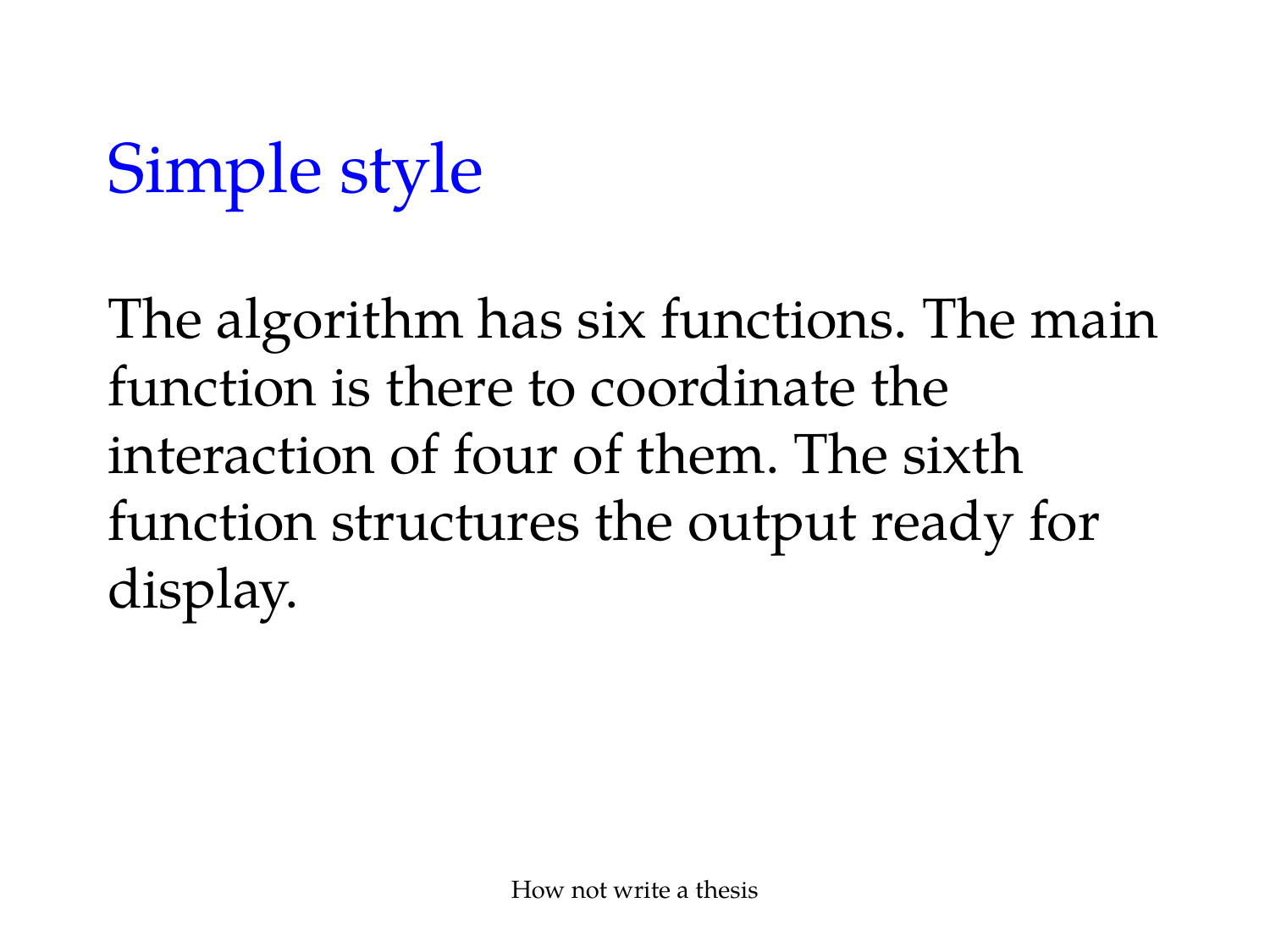

# Simple style
The algorithm has six functions. The main function is there to coordinate the interaction of four of them. The sixth function structures the output ready for display.

How not write a thesis